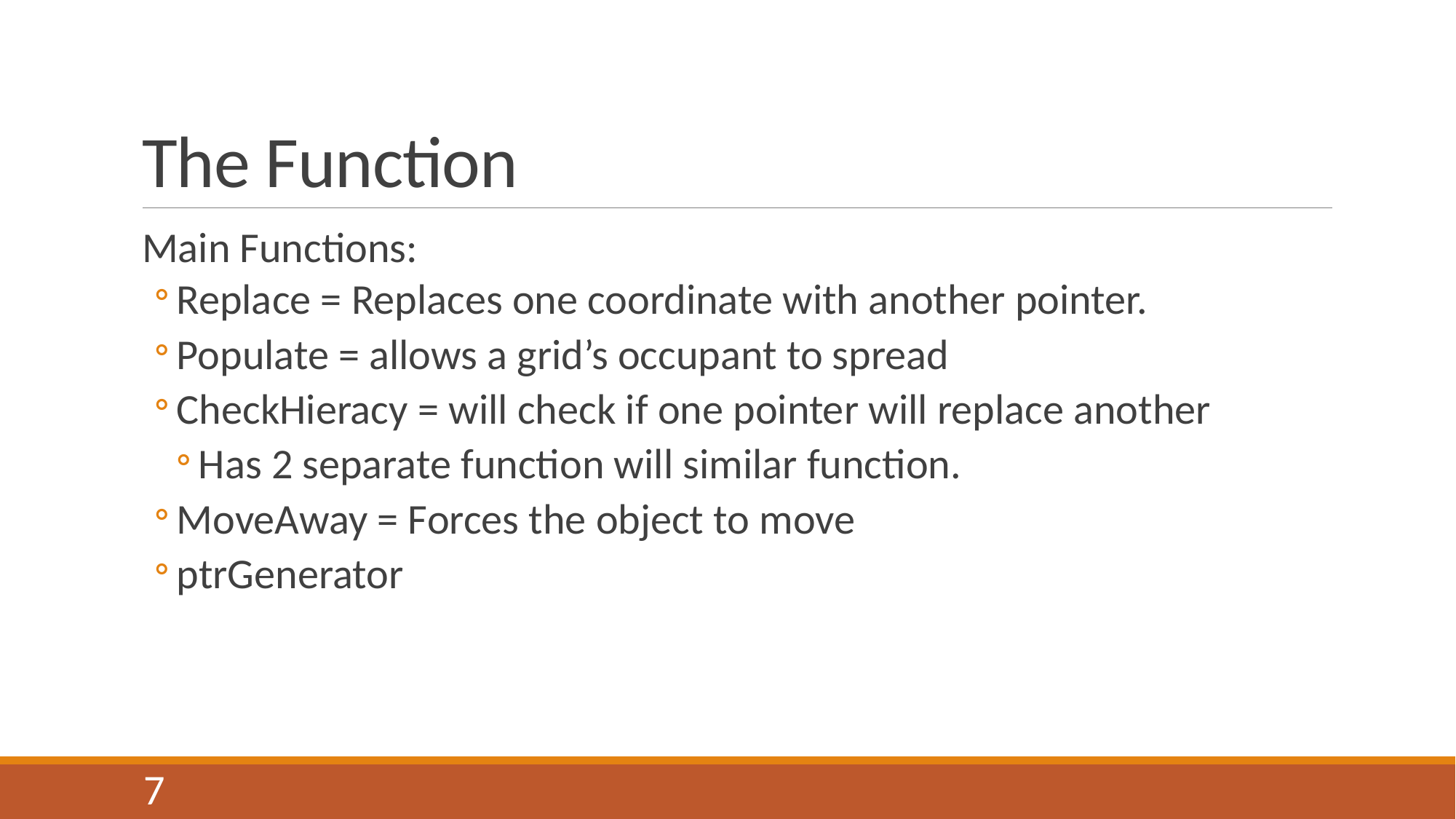

# The Function
Main Functions:
Replace = Replaces one coordinate with another pointer.
Populate = allows a grid’s occupant to spread
CheckHieracy = will check if one pointer will replace another
Has 2 separate function will similar function.
MoveAway = Forces the object to move
ptrGenerator

7